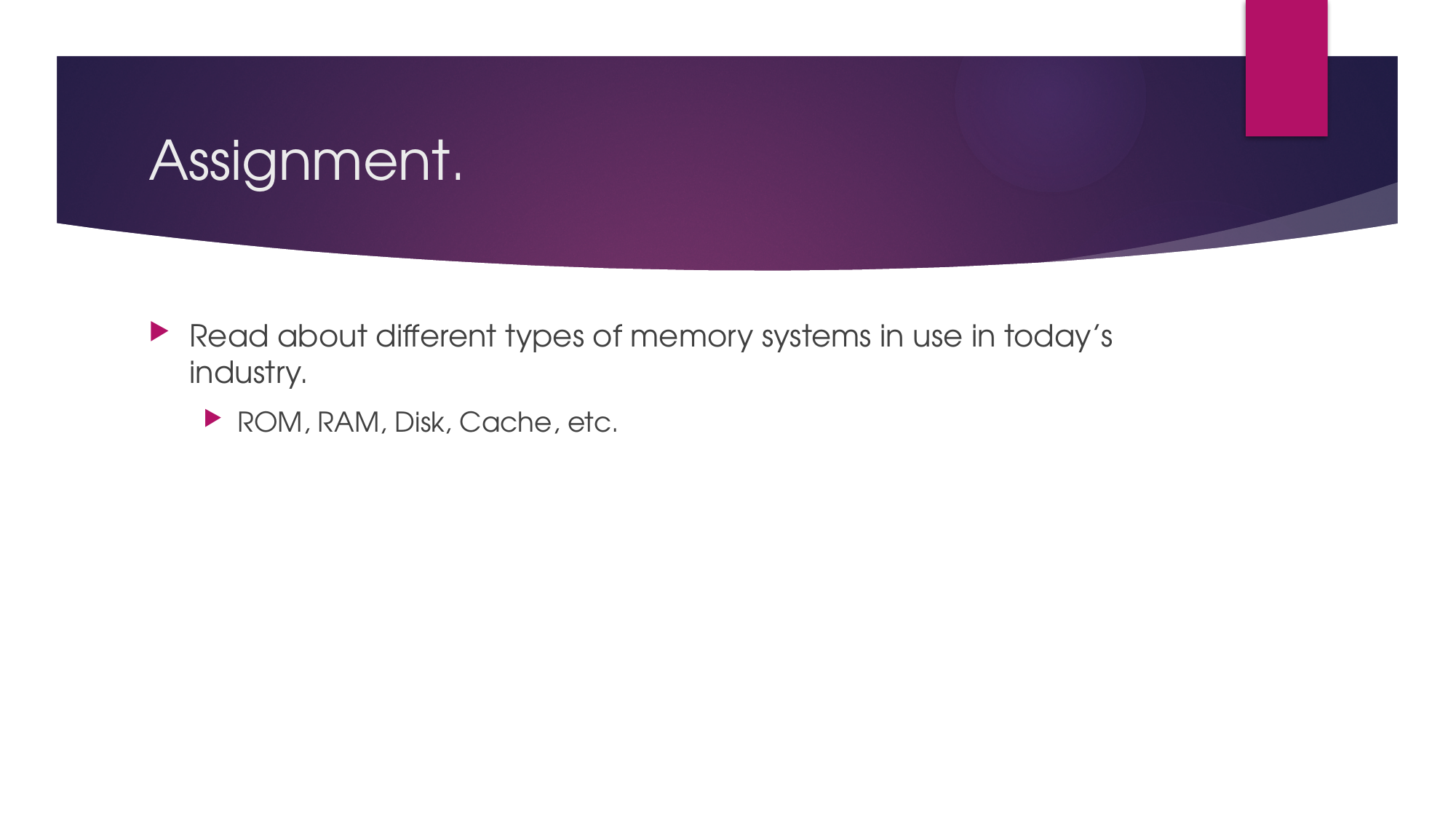

# Assignment.
Read about different types of memory systems in use in today’s industry.
ROM, RAM, Disk, Cache, etc.